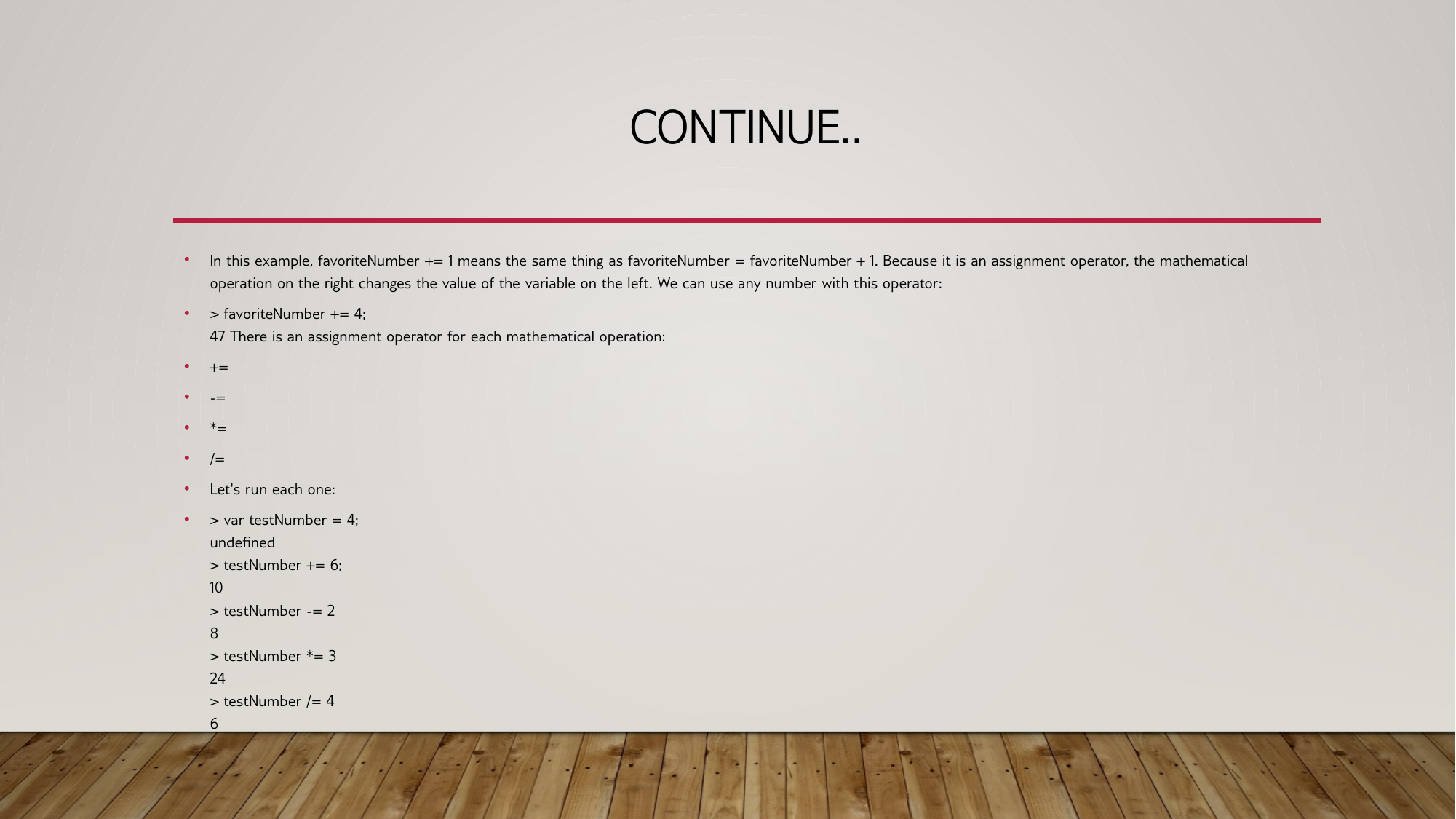

# Continue..
In this example, favoriteNumber += 1 means the same thing as favoriteNumber = favoriteNumber + 1. Because it is an assignment operator, the mathematical operation on the right changes the value of the variable on the left. We can use any number with this operator:
> favoriteNumber += 4;
47 There is an assignment operator for each mathematical operation:
+=
-=
*=
/=
Let's run each one:
> var testNumber = 4;
undefined
> testNumber += 6;
10
> testNumber -= 2
8
> testNumber *= 3
24
> testNumber /= 4
6